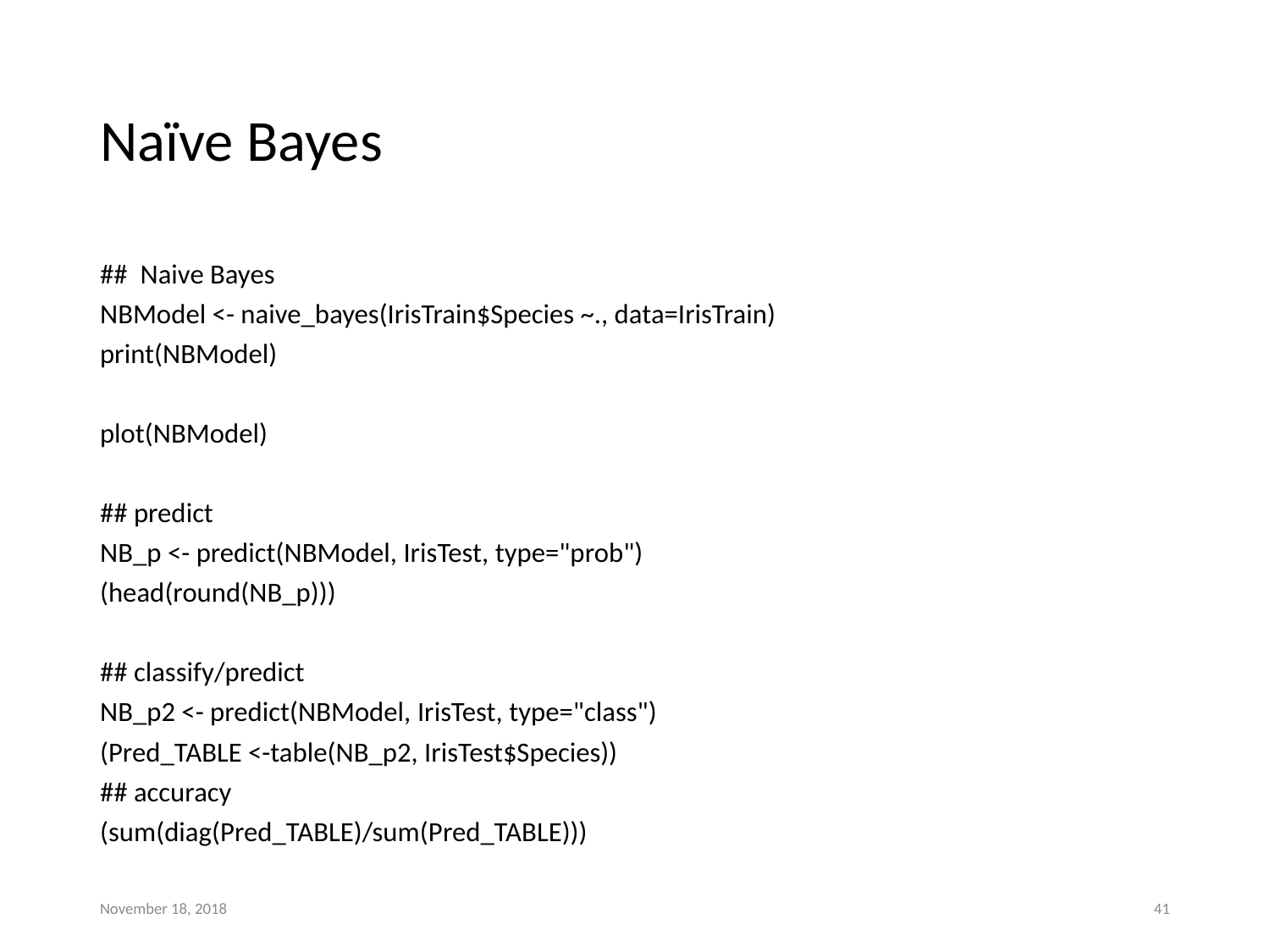

# Naïve Bayes
##  Naive Bayes
NBModel <- naive_bayes(IrisTrain$Species ~., data=IrisTrain)
print(NBModel)

plot(NBModel)

## predict
NB_p <- predict(NBModel, IrisTest, type="prob")
(head(round(NB_p)))

## classify/predict
NB_p2 <- predict(NBModel, IrisTest, type="class")
(Pred_TABLE <-table(NB_p2, IrisTest$Species))
## accuracy
(sum(diag(Pred_TABLE)/sum(Pred_TABLE)))
November 18, 2018
41